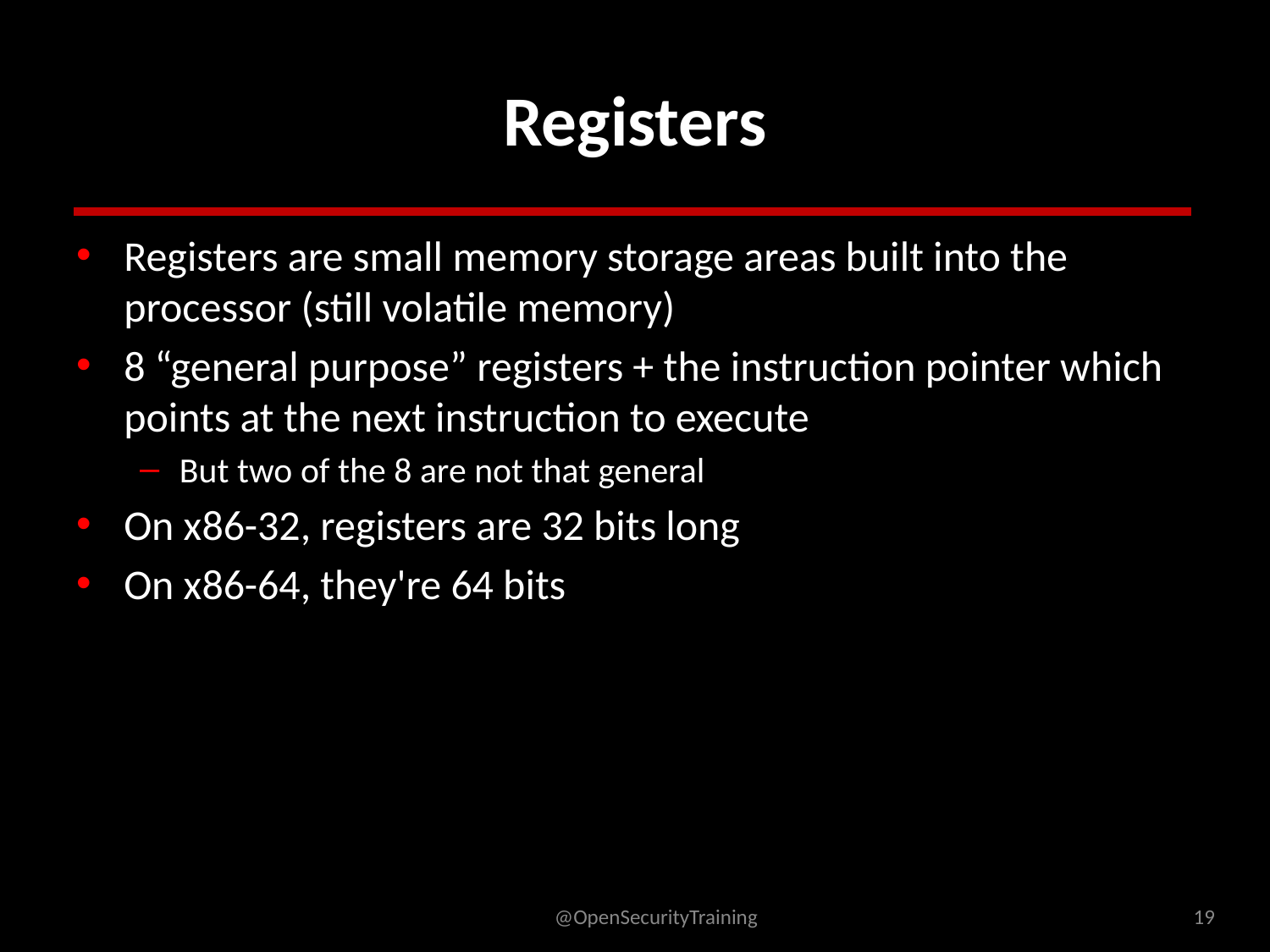

# Registers
Registers are small memory storage areas built into the processor (still volatile memory)
8 “general purpose” registers + the instruction pointer which points at the next instruction to execute
But two of the 8 are not that general
On x86-32, registers are 32 bits long
On x86-64, they're 64 bits